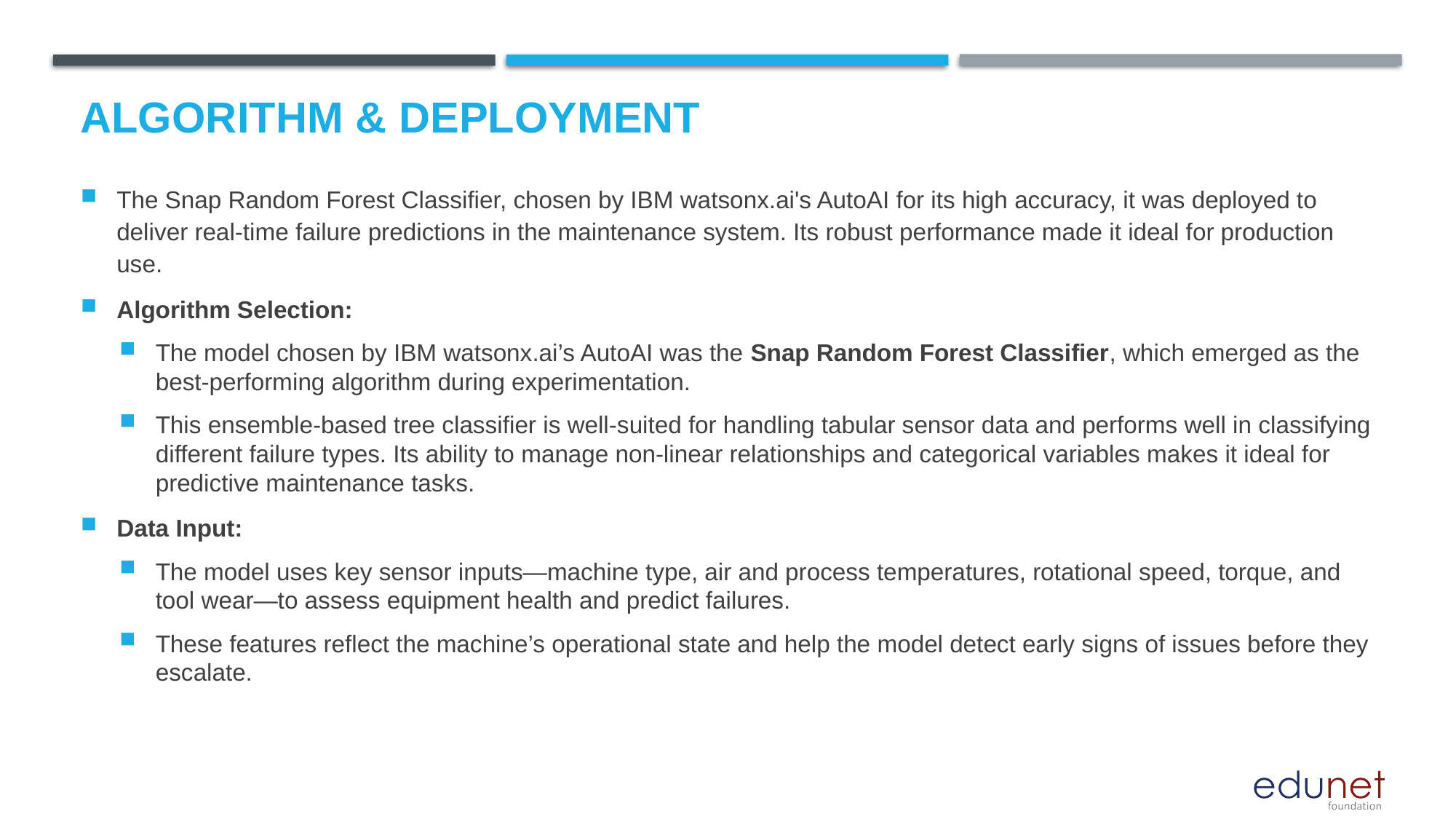

# Algorithm & Deployment
The Snap Random Forest Classifier, chosen by IBM watsonx.ai's AutoAI for its high accuracy, it was deployed to deliver real-time failure predictions in the maintenance system. Its robust performance made it ideal for production use.
Algorithm Selection:
The model chosen by IBM watsonx.ai’s AutoAI was the Snap Random Forest Classifier, which emerged as the best-performing algorithm during experimentation.
This ensemble-based tree classifier is well-suited for handling tabular sensor data and performs well in classifying different failure types. Its ability to manage non-linear relationships and categorical variables makes it ideal for predictive maintenance tasks.
Data Input:
The model uses key sensor inputs—machine type, air and process temperatures, rotational speed, torque, and tool wear—to assess equipment health and predict failures.
These features reflect the machine’s operational state and help the model detect early signs of issues before they escalate.